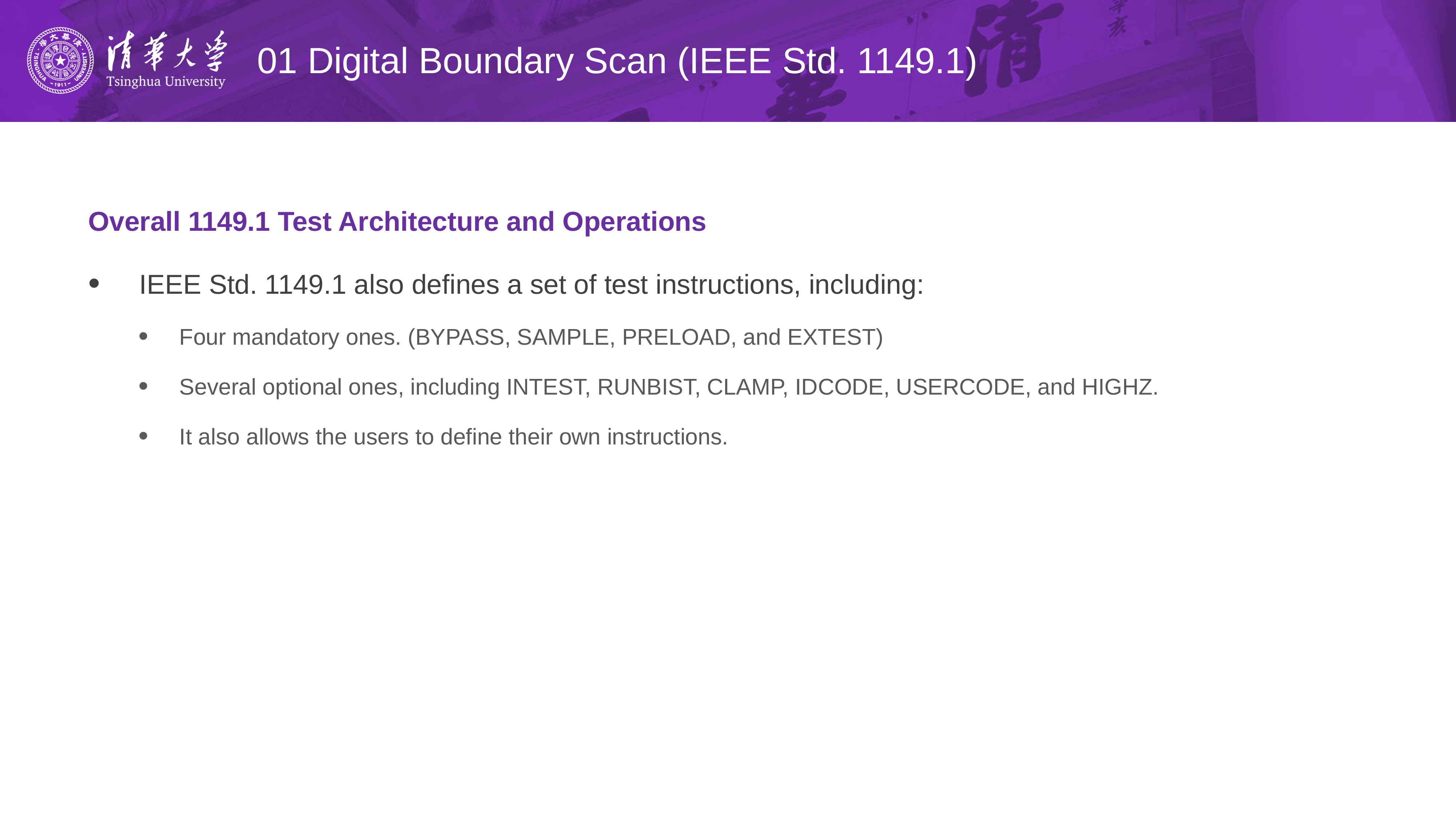

# 01 Digital Boundary Scan (IEEE Std. 1149.1)
Overall 1149.1 Test Architecture and Operations
IEEE Std. 1149.1 also defines a set of test instructions, including:
Four mandatory ones. (BYPASS, SAMPLE, PRELOAD, and EXTEST)
Several optional ones, including INTEST, RUNBIST, CLAMP, IDCODE, USERCODE, and HIGHZ.
It also allows the users to define their own instructions.